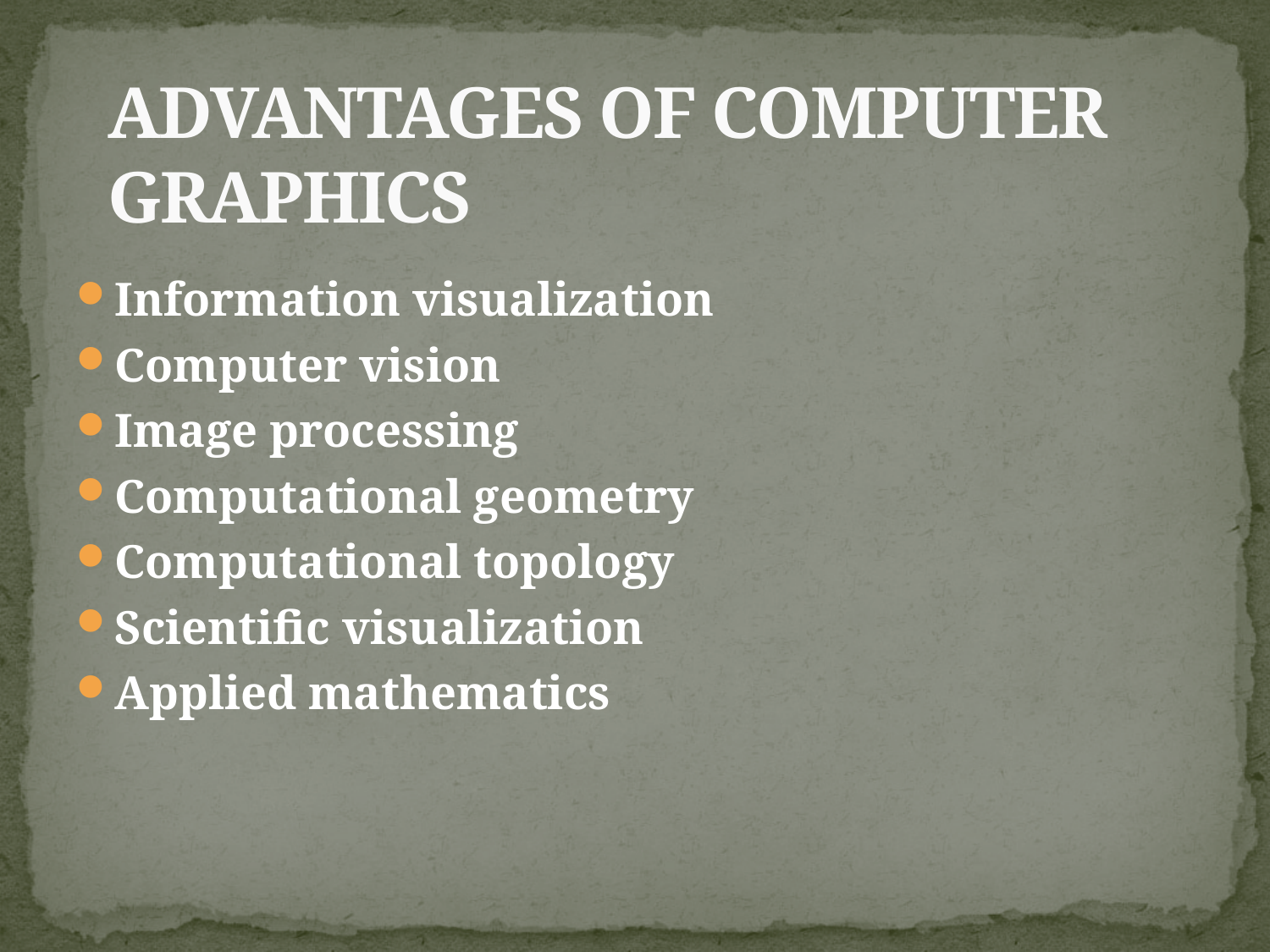

# ADVANTAGES OF COMPUTER GRAPHICS
Information visualization
Computer vision
Image processing
Computational geometry
Computational topology
Scientific visualization
Applied mathematics